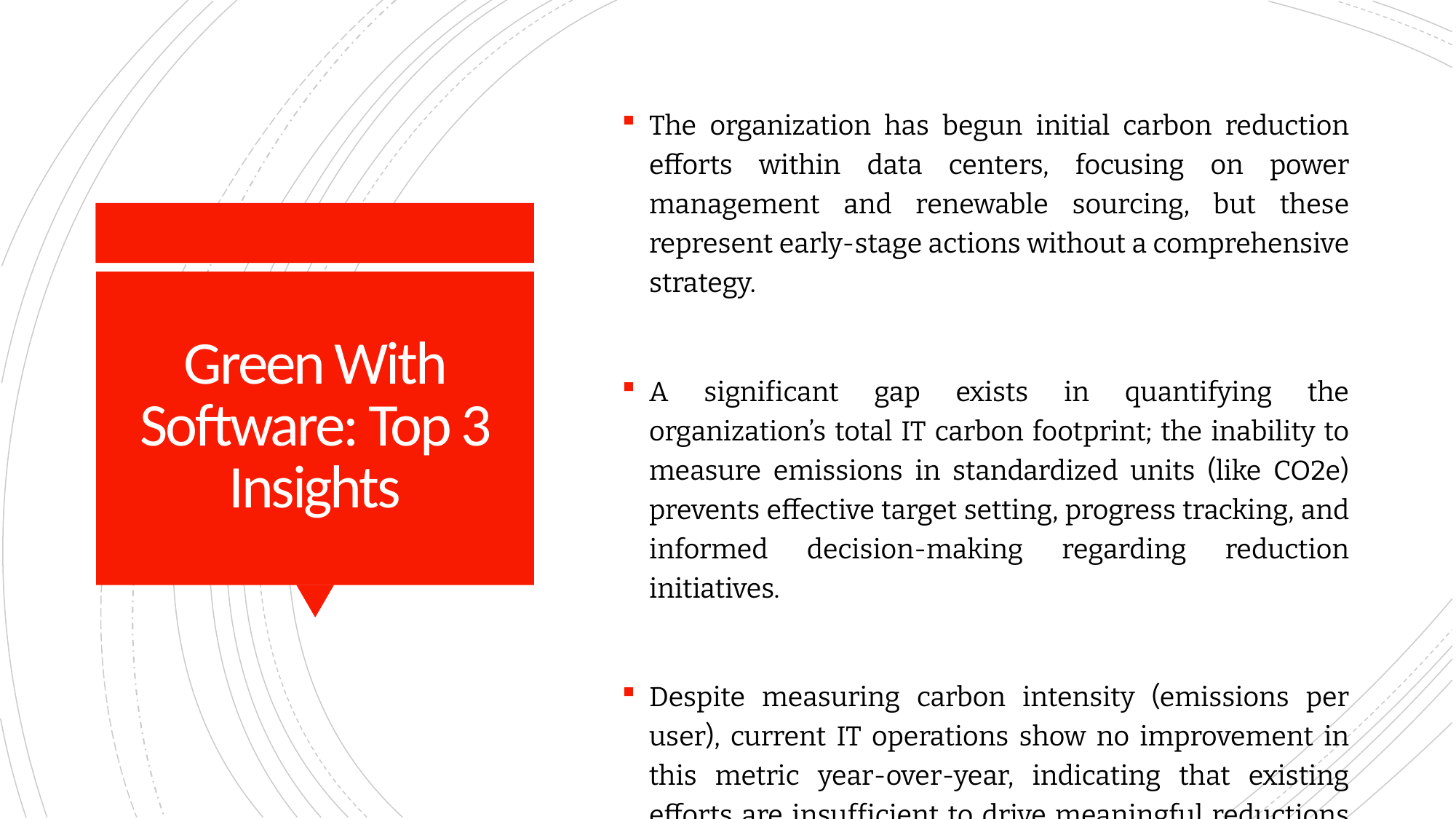

The organization has begun initial carbon reduction efforts within data centers, focusing on power management and renewable sourcing, but these represent early-stage actions without a comprehensive strategy.

A significant gap exists in quantifying the organization’s total IT carbon footprint; the inability to measure emissions in standardized units (like CO2e) prevents effective target setting, progress tracking, and informed decision-making regarding reduction initiatives.

Despite measuring carbon intensity (emissions per user), current IT operations show no improvement in this metric year-over-year, indicating that existing efforts are insufficient to drive meaningful reductions and require re-evaluation or expansion.
# Green With Software: Top 3 Insights